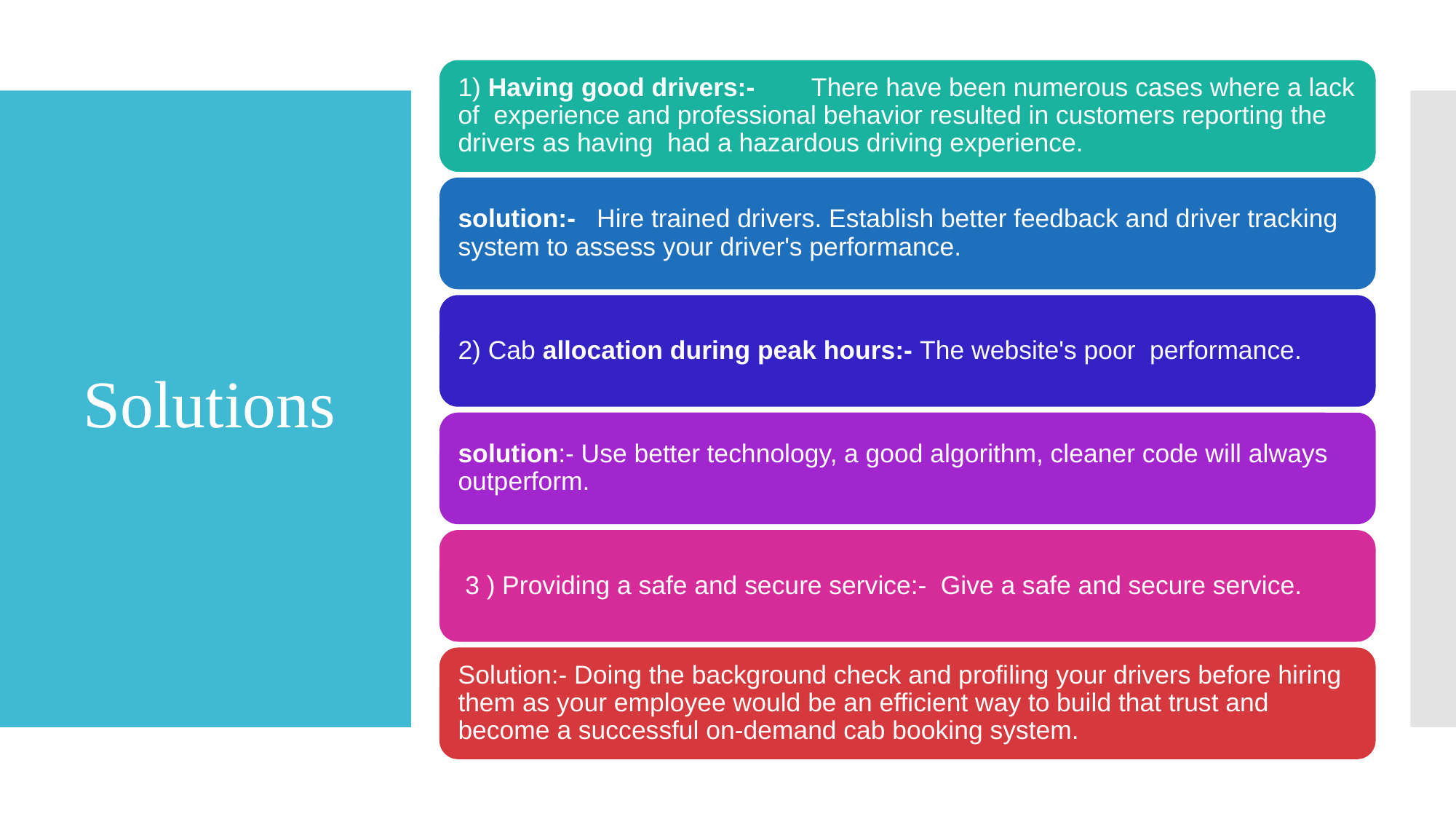

1) Having good drivers:-        There have been numerous cases where a lack of  experience and professional behavior resulted in customers reporting the drivers as having  had a hazardous driving experience.
solution:-   Hire trained drivers. Establish better feedback and driver tracking system to assess your driver's performance.
2) Cab allocation during peak hours:- The website's poor  performance.
solution:- Use better technology, a good algorithm, cleaner code will always outperform.
 3 ) Providing a safe and secure service:-  Give a safe and secure service.
Solution:- Doing the background check and profiling your drivers before hiring them as your employee would be an efficient way to build that trust and become a successful on-demand cab booking system.

Solutions